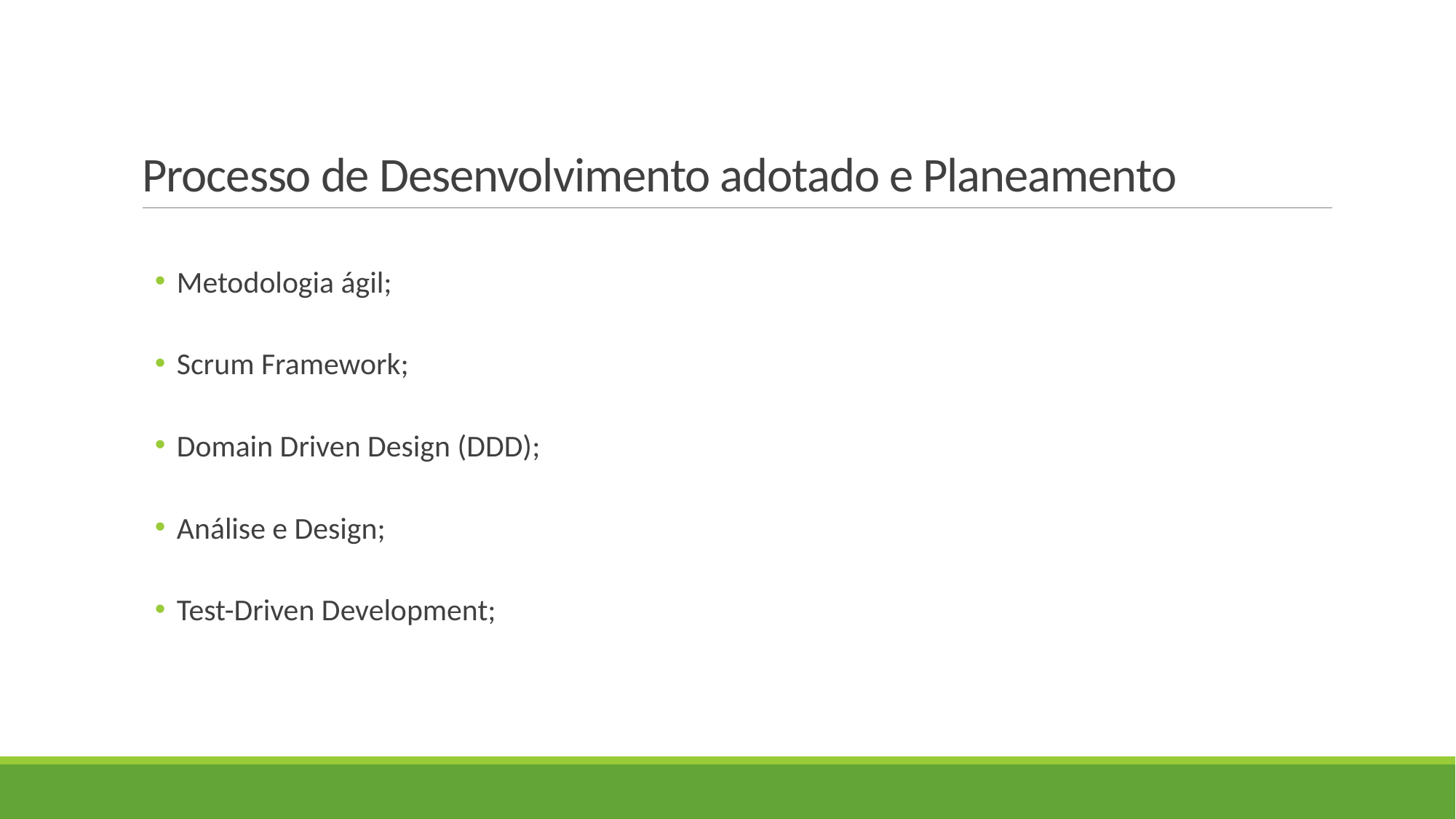

# Processo de Desenvolvimento adotado e Planeamento
Metodologia ágil;
Scrum Framework;
Domain Driven Design (DDD);
Análise e Design;
Test-Driven Development;